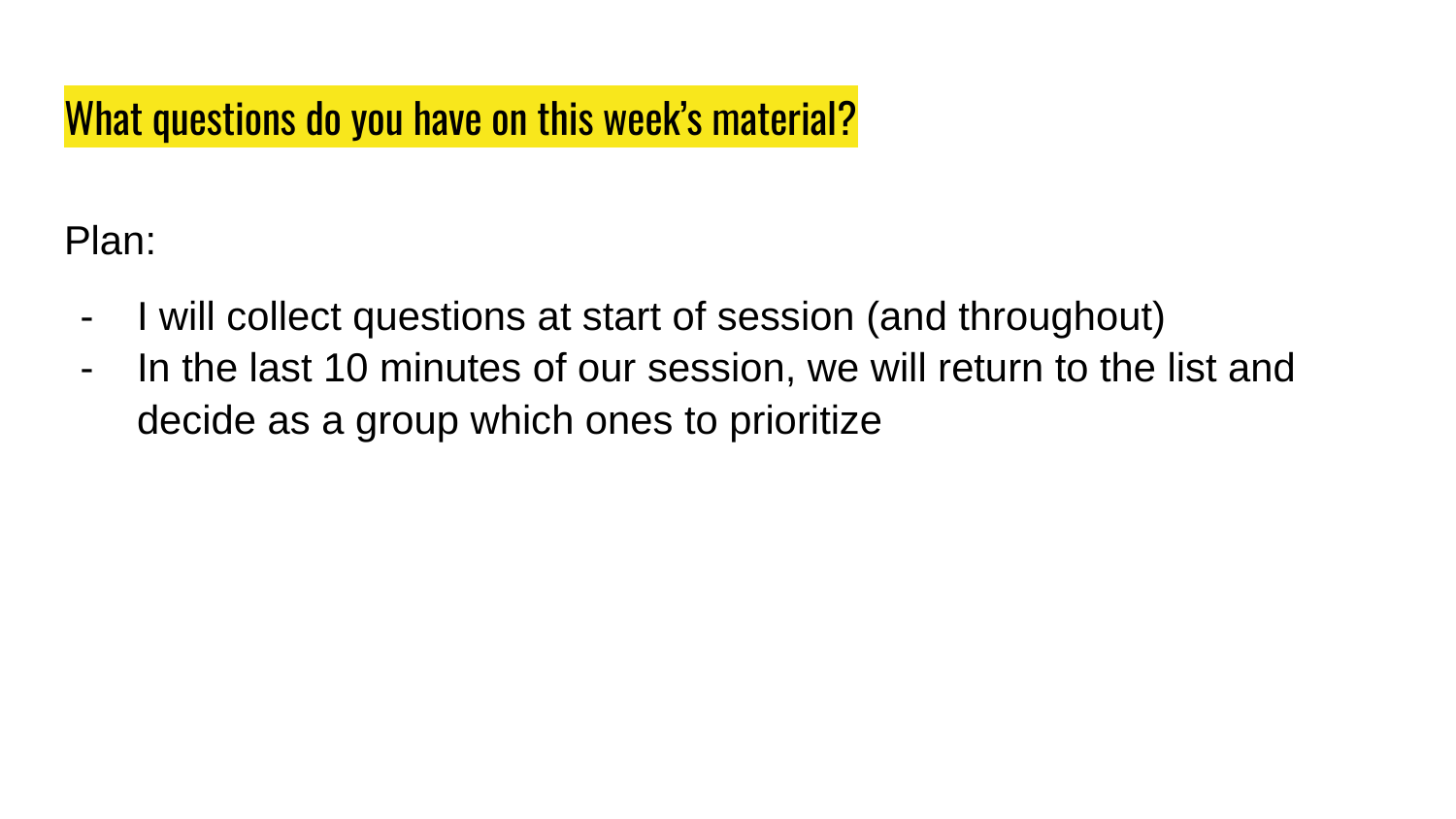

# What questions do you have on this week’s material?
Plan:
I will collect questions at start of session (and throughout)
In the last 10 minutes of our session, we will return to the list and decide as a group which ones to prioritize